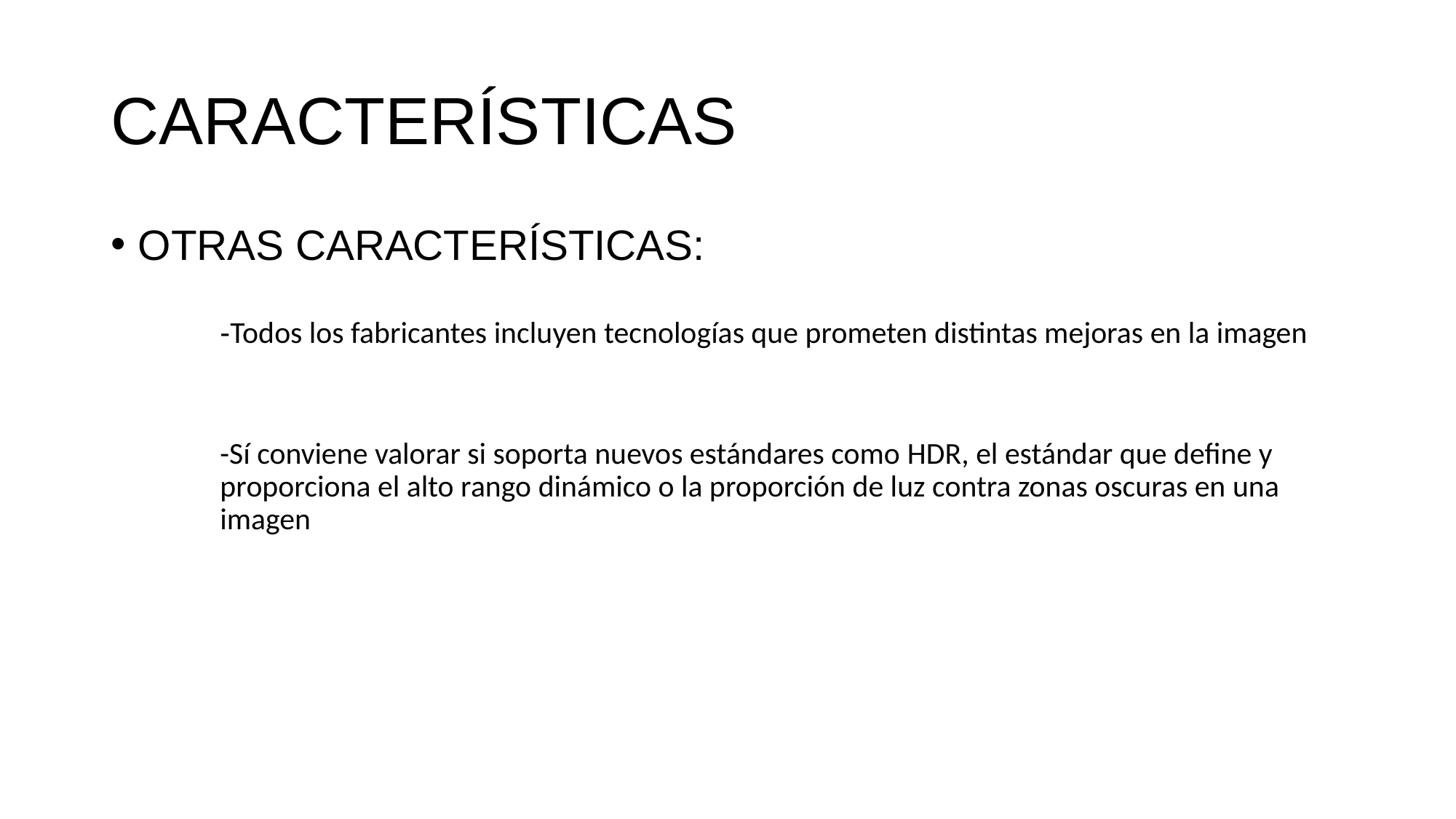

# CARACTERÍSTICAS
OTRAS CARACTERÍSTICAS:

-Todos los fabricantes incluyen tecnologías que prometen distintas mejoras en la imagen

-Sí conviene valorar si soporta nuevos estándares como HDR, el estándar que define y proporciona el alto rango dinámico o la proporción de luz contra zonas oscuras en una imagen